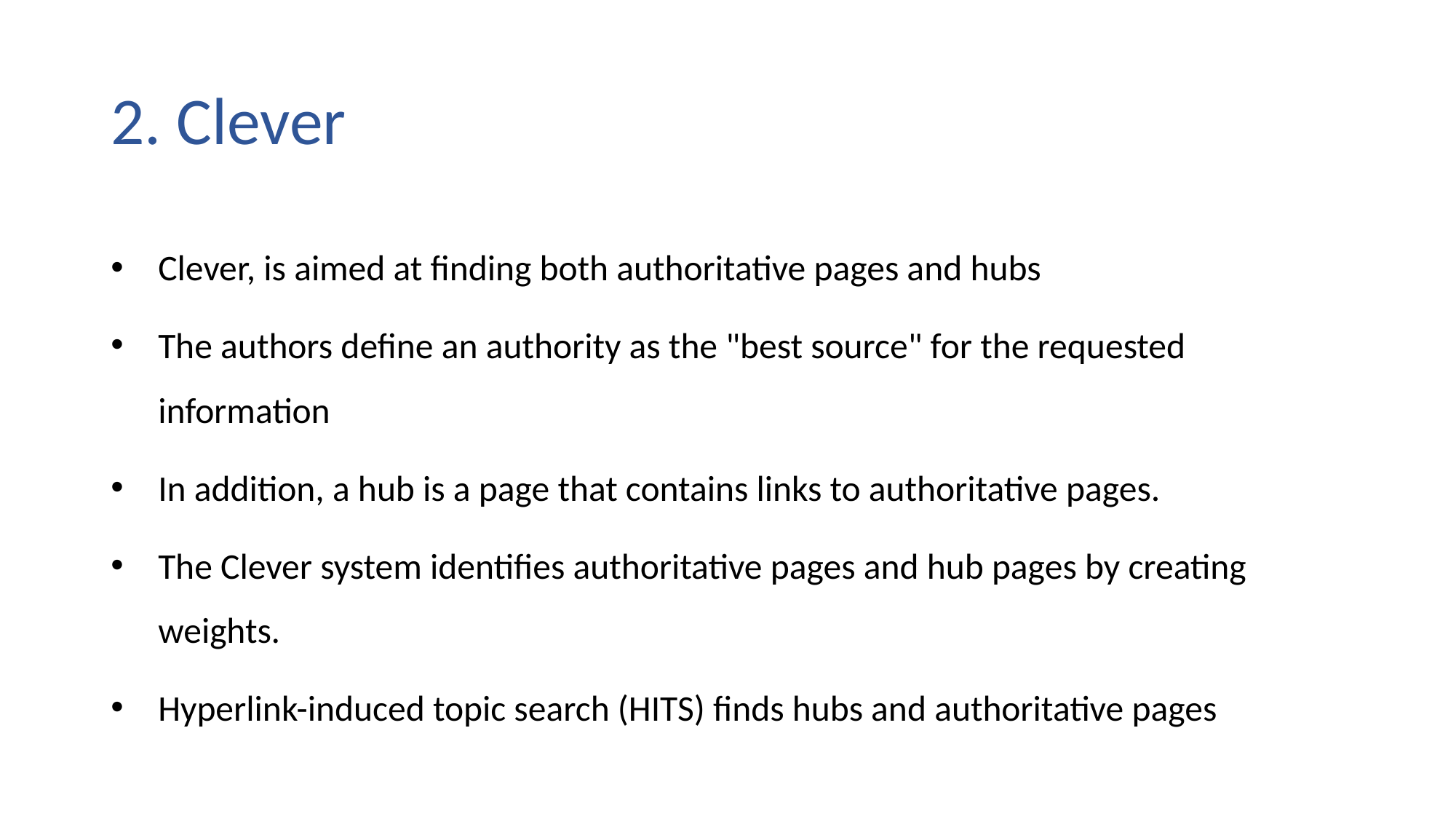

2. Clever
Clever, is aimed at finding both authoritative pages and hubs
The authors define an authority as the "best source" for the requested information
In addition, a hub is a page that contains links to authoritative pages.
The Clever system identifies authoritative pages and hub pages by creating weights.
Hyperlink-induced topic search (HITS) finds hubs and authoritative pages